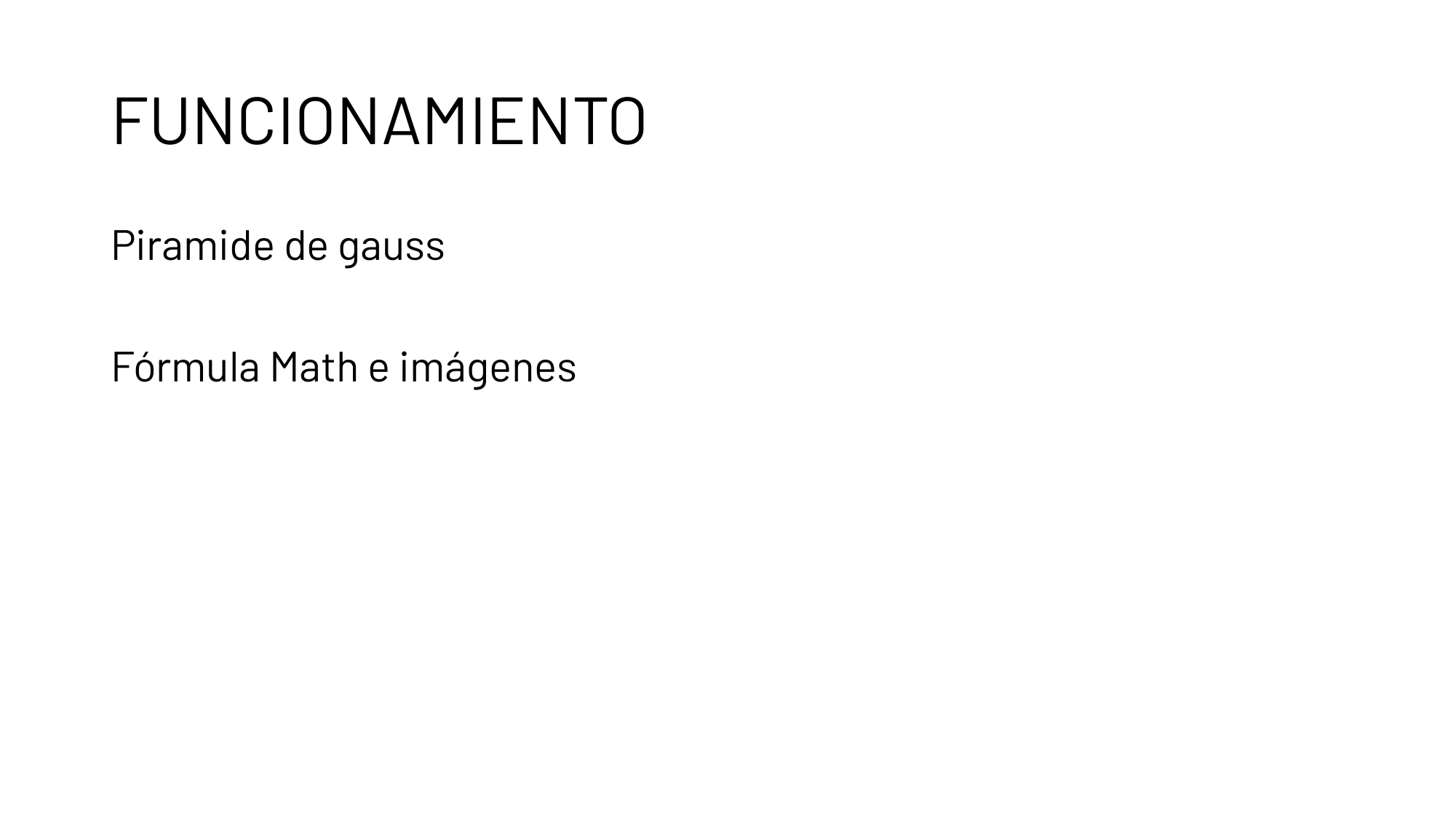

# FUNCIONAMIENTO
Piramide de gauss

Fórmula Math e imágenes